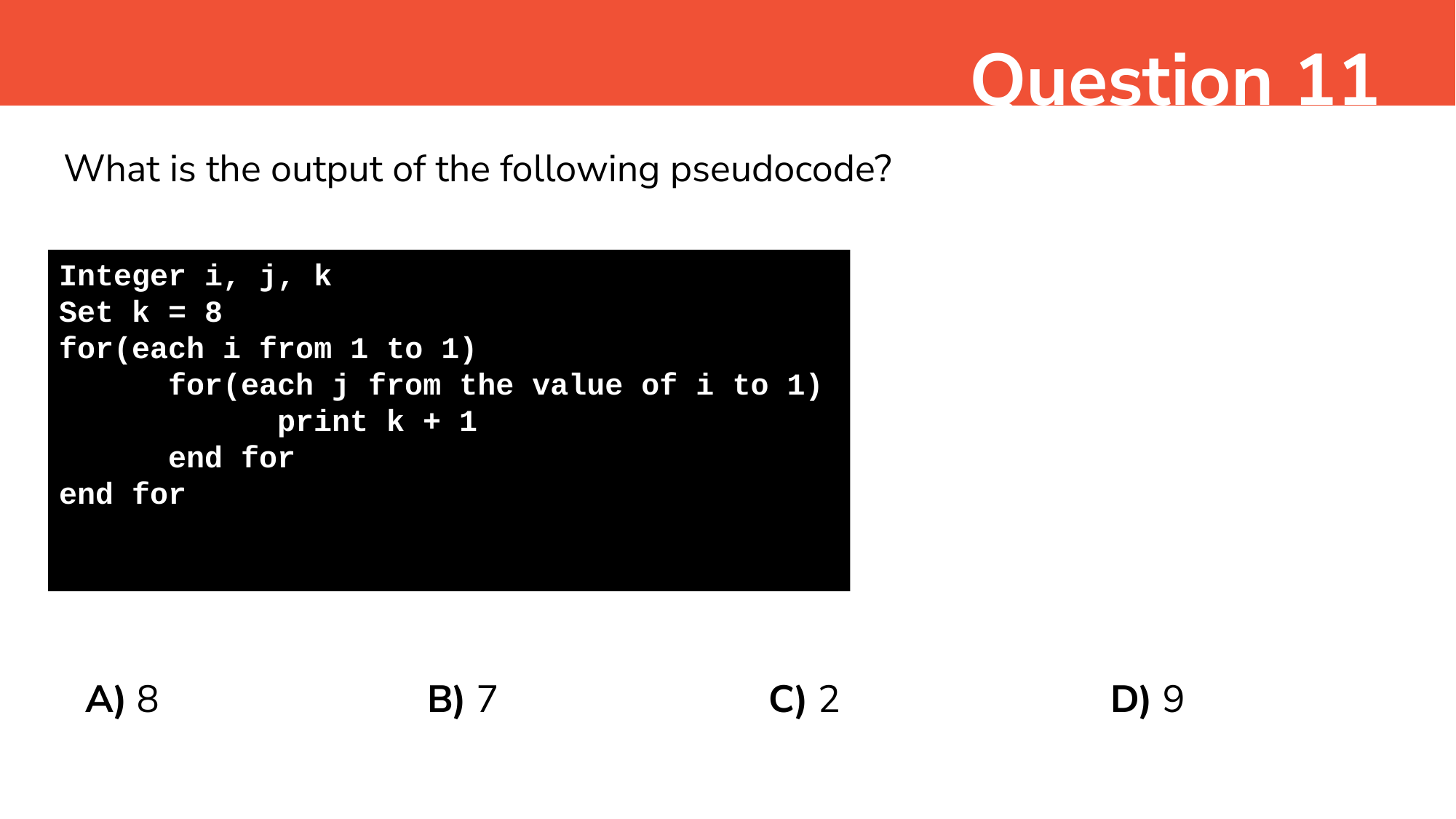

Question 11
What is the output of the following pseudocode?
Integer i, j, k
Set k = 8
for(each i from 1 to 1)
	for(each j from the value of i to 1)
		print k + 1
	end for
end for
A) 8
B) 7
C) 2
D) 9